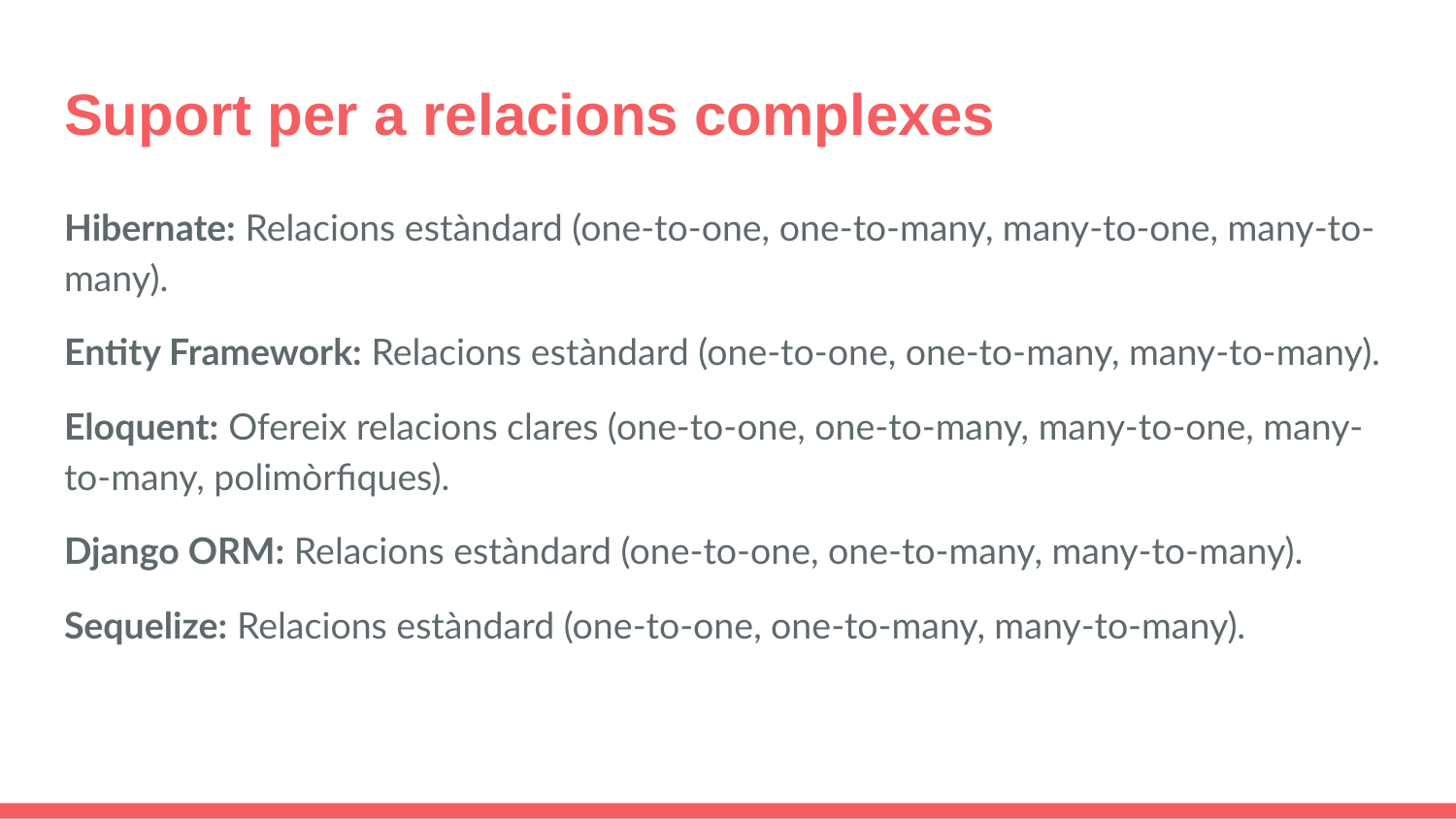

# Suport per a relacions complexes
Hibernate: Relacions estàndard (one-to-one, one-to-many, many-to-one, many-to-many).
Entity Framework: Relacions estàndard (one-to-one, one-to-many, many-to-many).
Eloquent: Ofereix relacions clares (one-to-one, one-to-many, many-to-one, many-to-many, polimòrfiques).
Django ORM: Relacions estàndard (one-to-one, one-to-many, many-to-many).
Sequelize: Relacions estàndard (one-to-one, one-to-many, many-to-many).